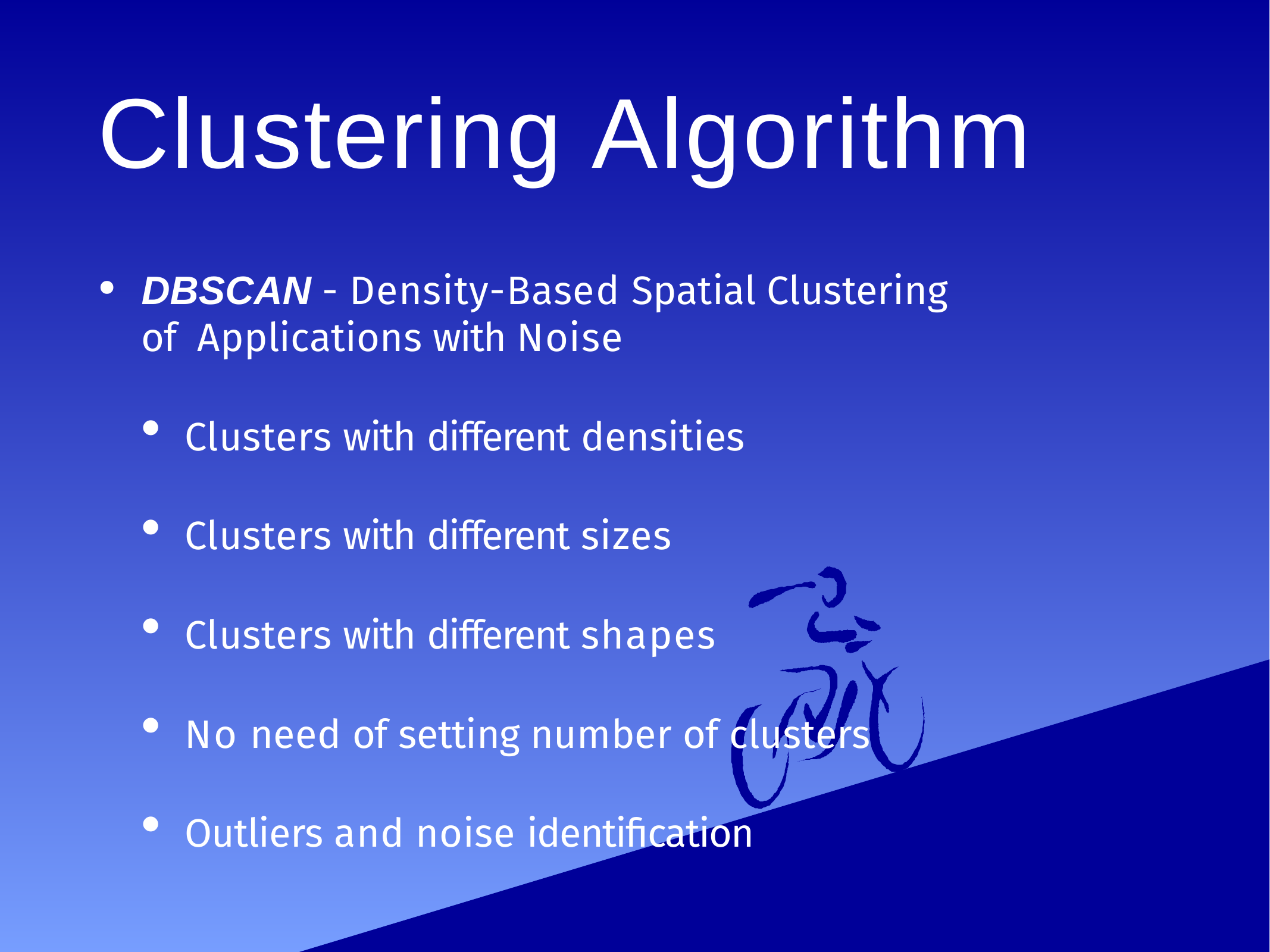

# Clustering Algorithm
DBSCAN - Density-Based Spatial Clustering of  Applications with Noise

Clusters with different densities
Clusters with different sizes
Clusters with different shapes
No need of setting number of clusters
Outliers and noise identification